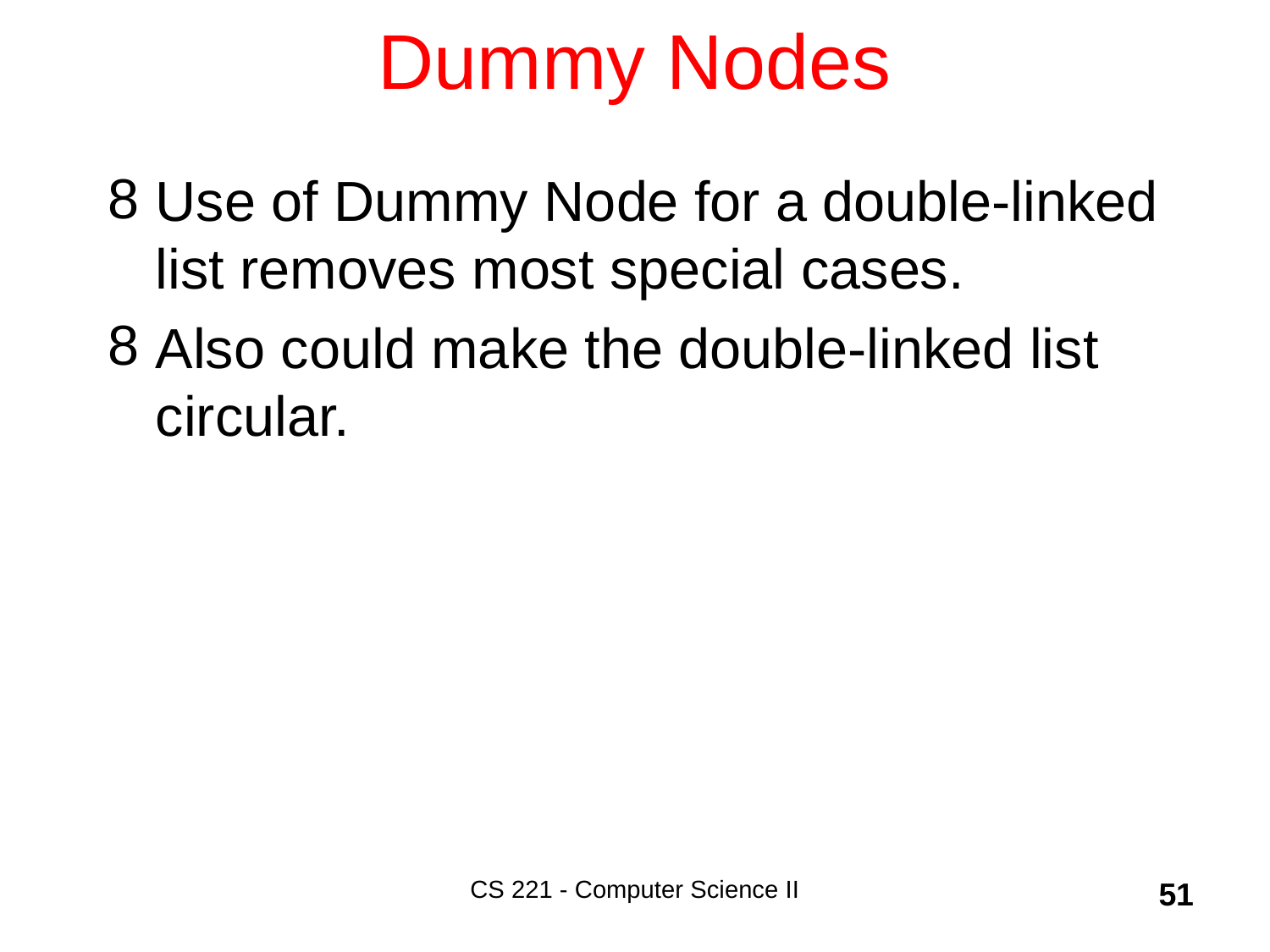

# Dummy Nodes
Use of Dummy Node for a double-linked list removes most special cases.
Also could make the double-linked list circular.
CS 221 - Computer Science II
51